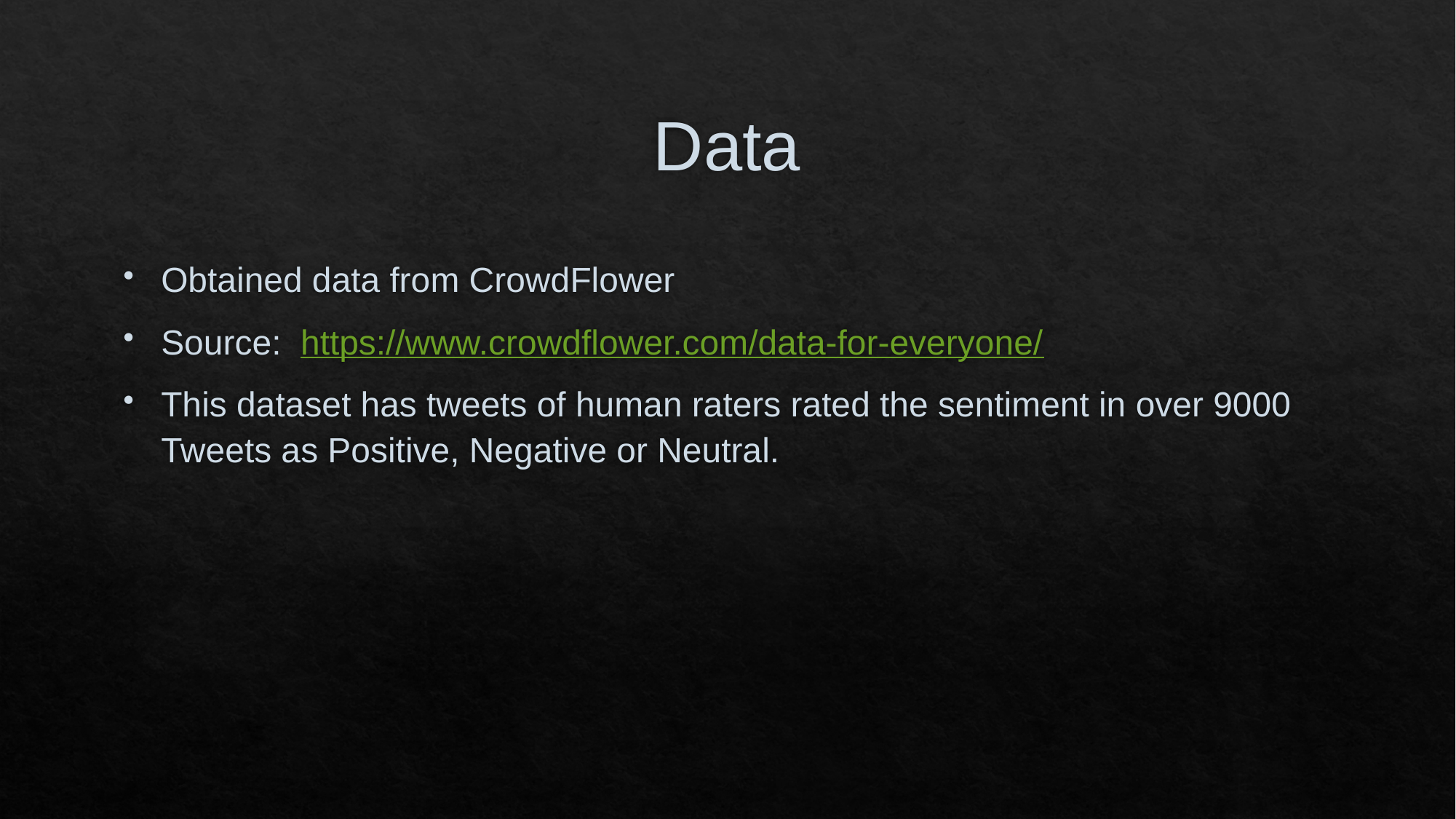

# Data
Obtained data from CrowdFlower
Source:  https://www.crowdflower.com/data-for-everyone/
This dataset has tweets of human raters rated the sentiment in over 9000 Tweets as Positive, Negative or Neutral.